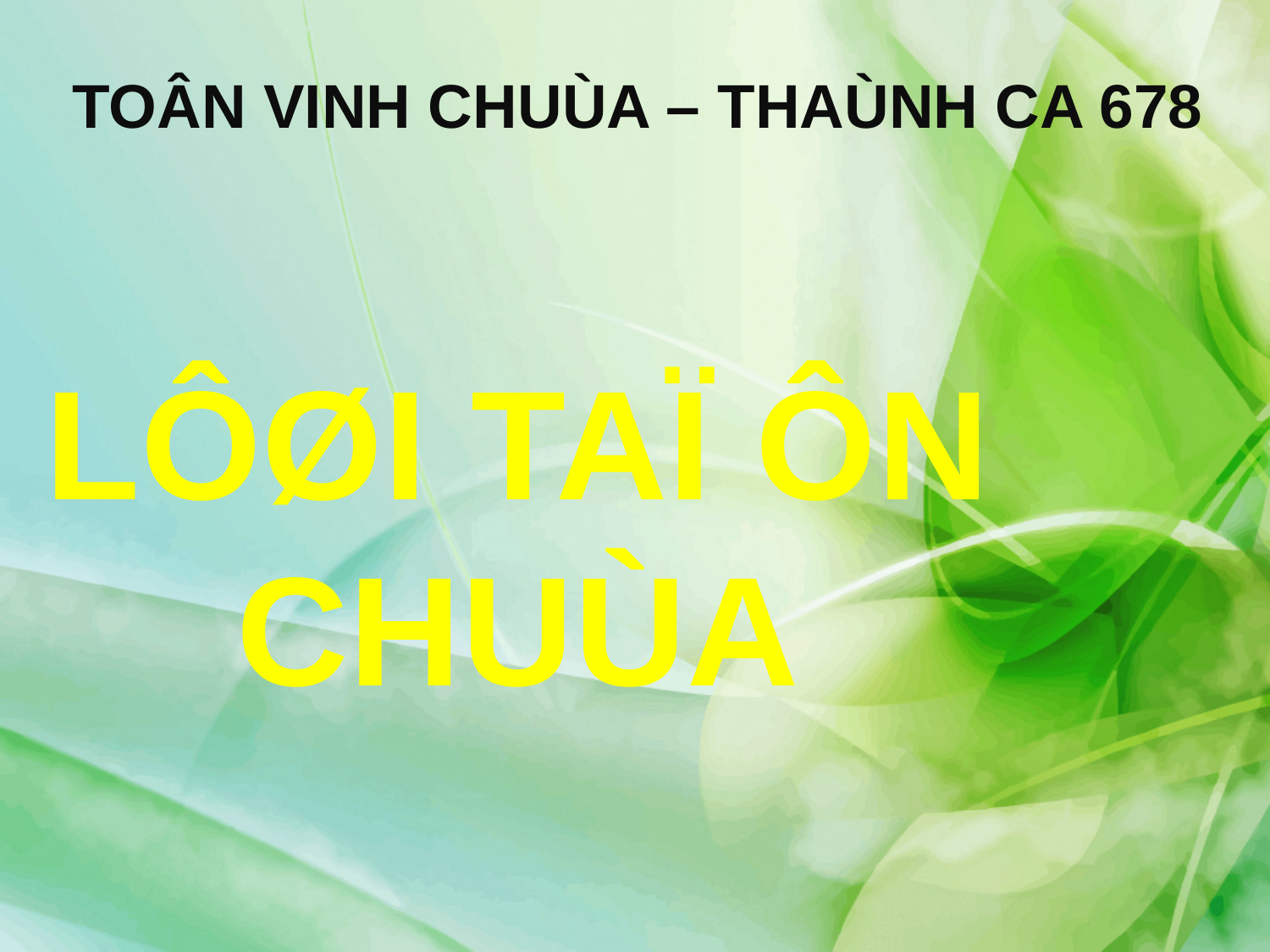

TOÂN VINH CHUÙA – THAÙNH CA 678
LÔØI TAÏ ÔN CHUÙA